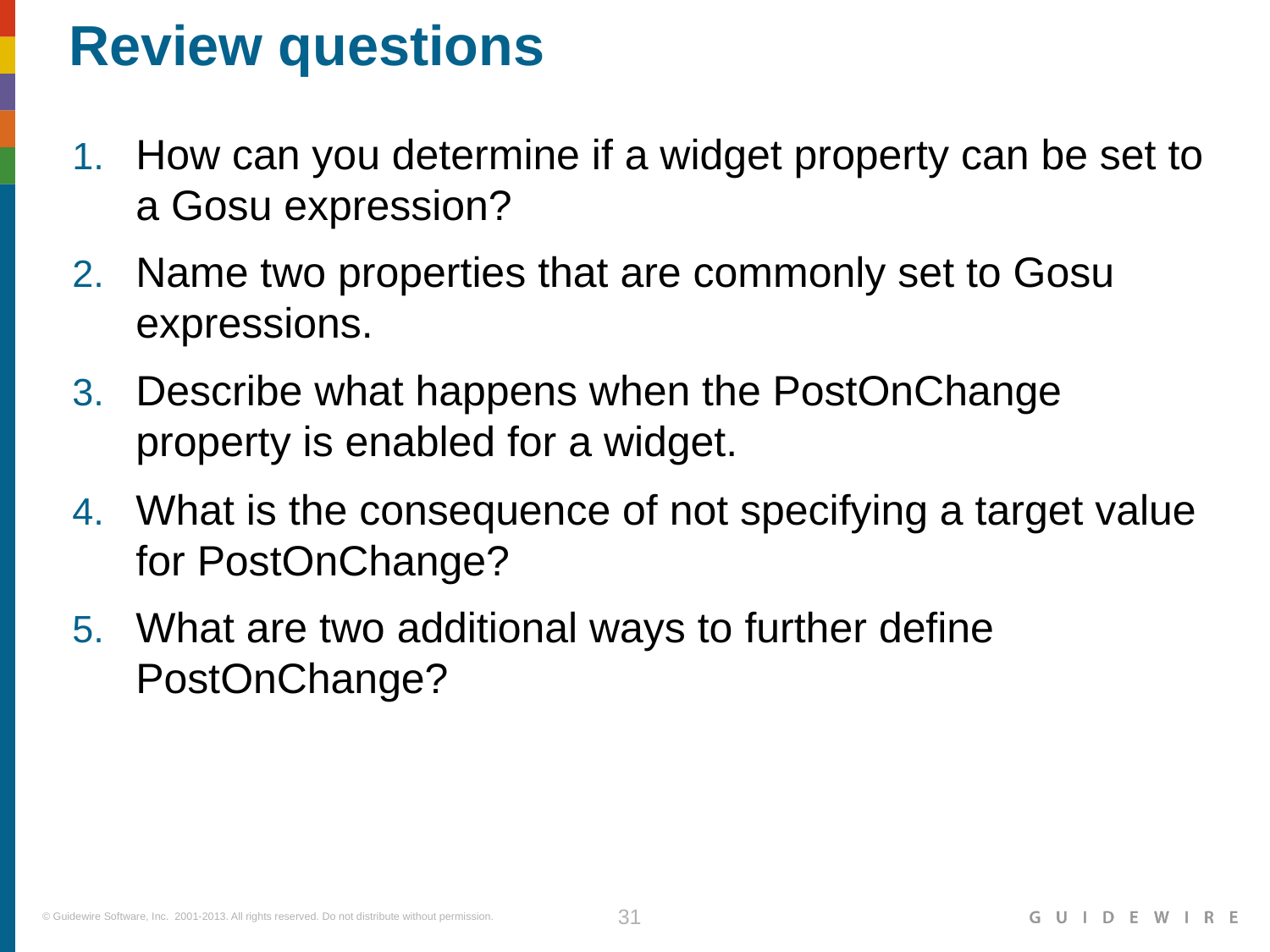

# Review questions
How can you determine if a widget property can be set to a Gosu expression?
Name two properties that are commonly set to Gosu expressions.
Describe what happens when the PostOnChange property is enabled for a widget.
What is the consequence of not specifying a target value for PostOnChange?
What are two additional ways to further define PostOnChange?